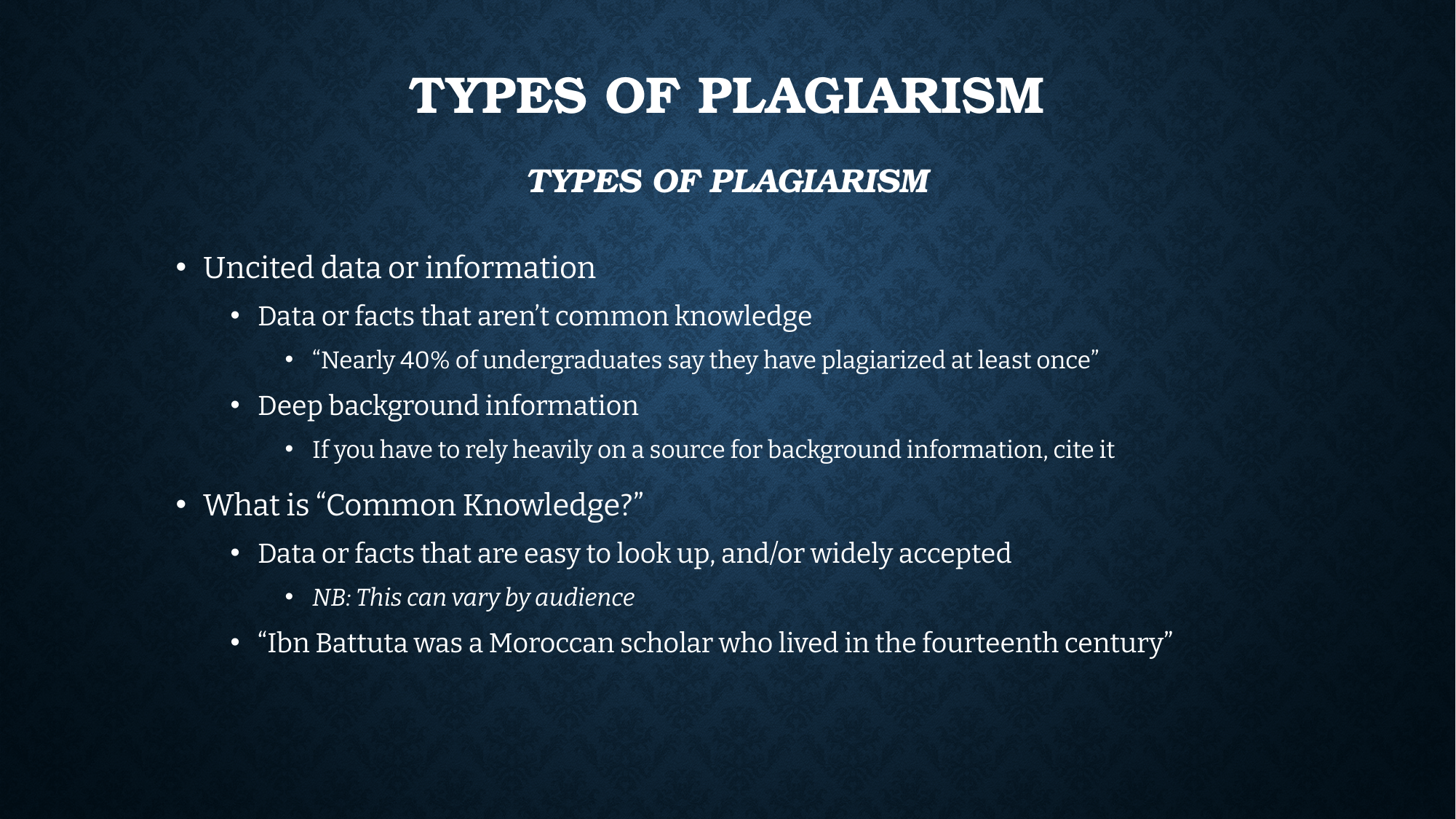

# Types of Plagiarism Types of Plagiarism
Uncited data or information
Data or facts that aren’t common knowledge
“Nearly 40% of undergraduates say they have plagiarized at least once”
Deep background information
If you have to rely heavily on a source for background information, cite it
What is “Common Knowledge?”
Data or facts that are easy to look up, and/or widely accepted
NB: This can vary by audience
“Ibn Battuta was a Moroccan scholar who lived in the fourteenth century”